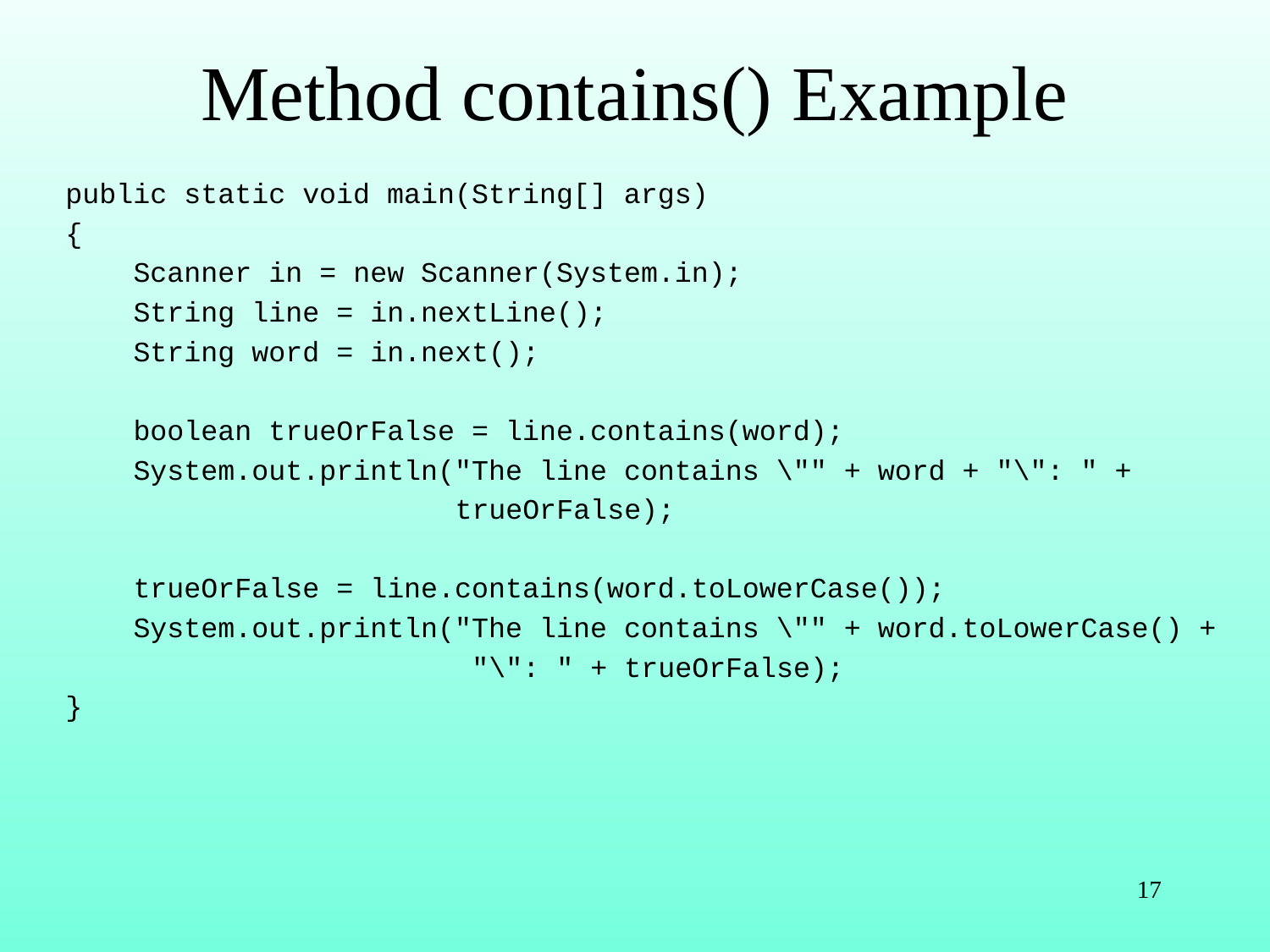

# Method contains() Example
public static void main(String[] args)
{
    Scanner in = new Scanner(System.in);
    String line = in.nextLine();
    String word = in.next();

    boolean trueOrFalse = line.contains(word);
    System.out.println("The line contains \"" + word + "\": " +
                       trueOrFalse);

    trueOrFalse = line.contains(word.toLowerCase());
    System.out.println("The line contains \"" + word.toLowerCase() +
                        "\": " + trueOrFalse);
}

17